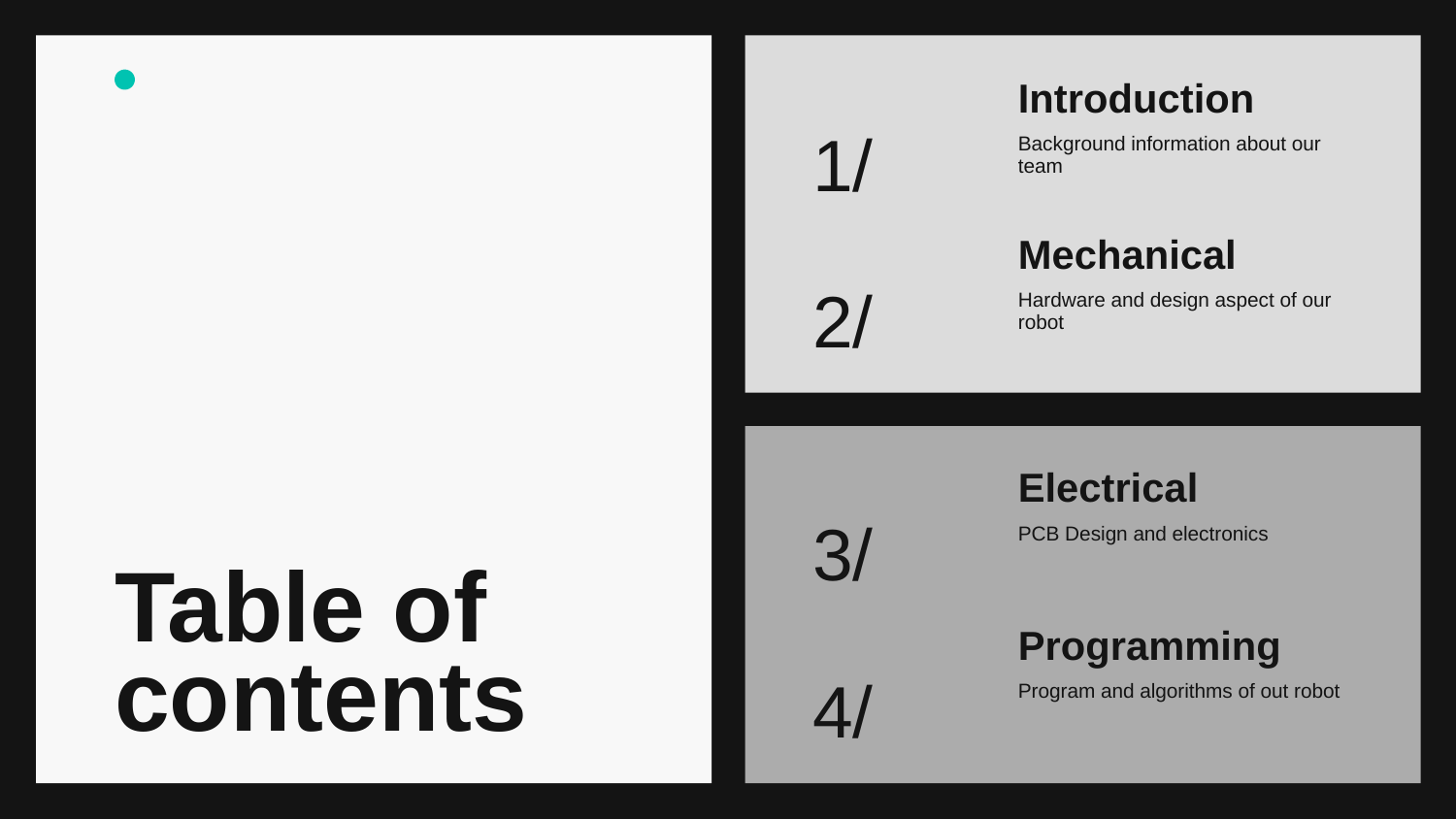

Introduction
1/
Background information about our team
Mechanical
2/
Hardware and design aspect of our robot
Electrical
3/
PCB Design and electronics
# Table of contents
Programming
4/
Program and algorithms of out robot